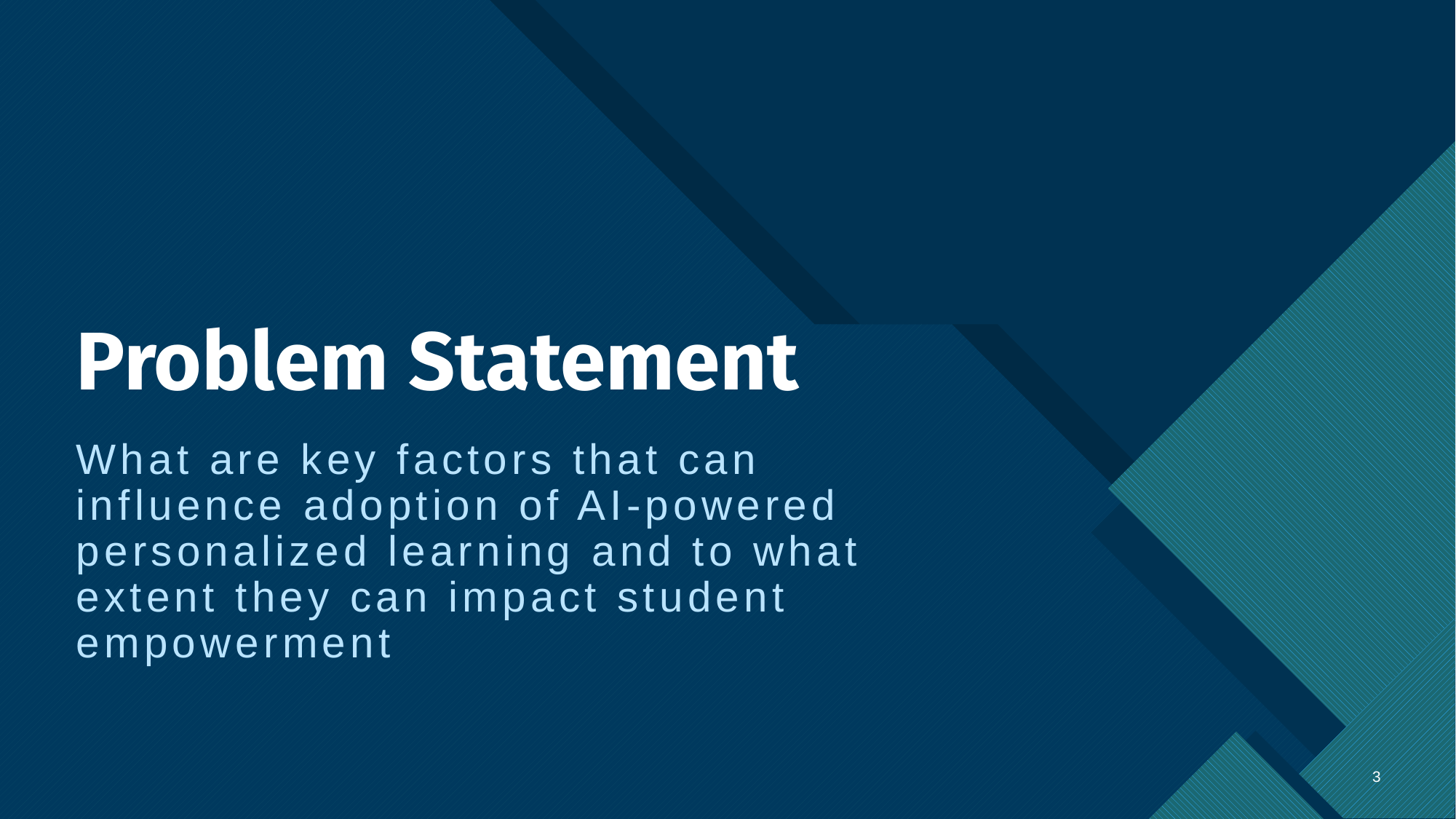

# Problem Statement
What are key factors that can influence adoption of AI-powered personalized learning and to what extent they can impact student empowerment
3